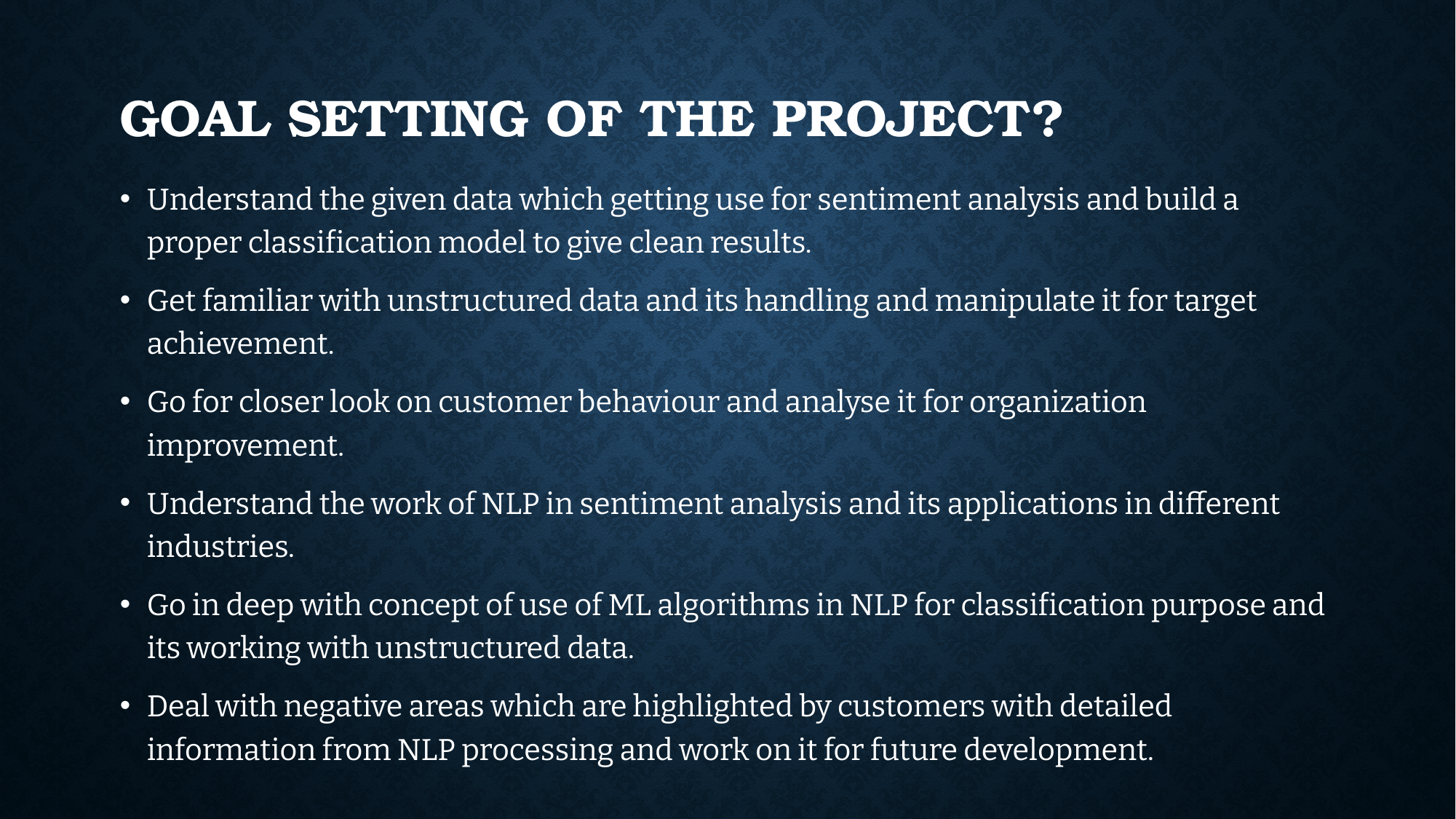

# GOAL SETTING OF THE PROJECT?
Understand the given data which getting use for sentiment analysis and build a proper classification model to give clean results.
Get familiar with unstructured data and its handling and manipulate it for target achievement.
Go for closer look on customer behaviour and analyse it for organization improvement.
Understand the work of NLP in sentiment analysis and its applications in different industries.
Go in deep with concept of use of ML algorithms in NLP for classification purpose and its working with unstructured data.
Deal with negative areas which are highlighted by customers with detailed information from NLP processing and work on it for future development.